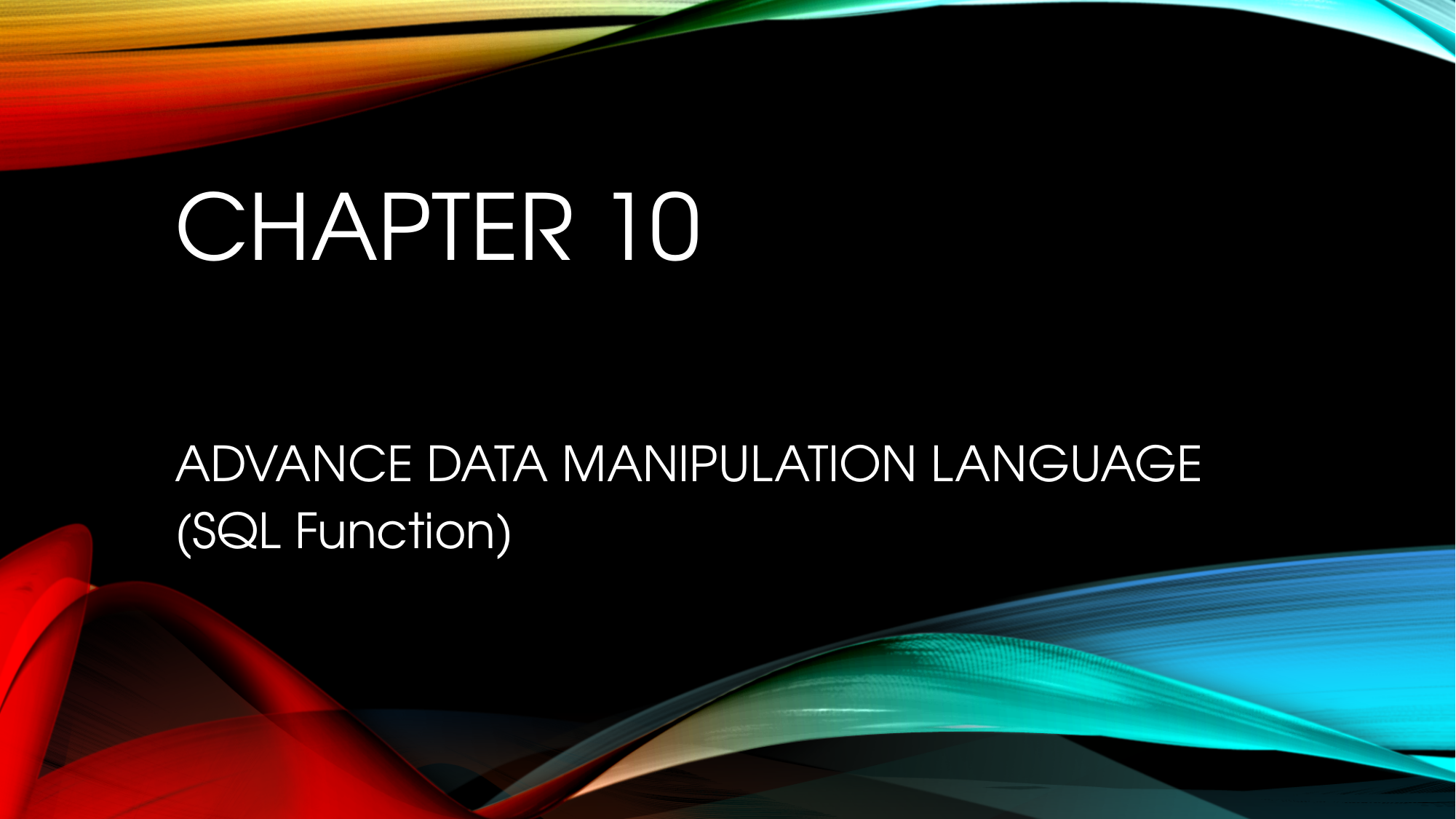

# Chapter 10
ADVANCE DATA MANIPULATION LANGUAGE
(SQL Function)